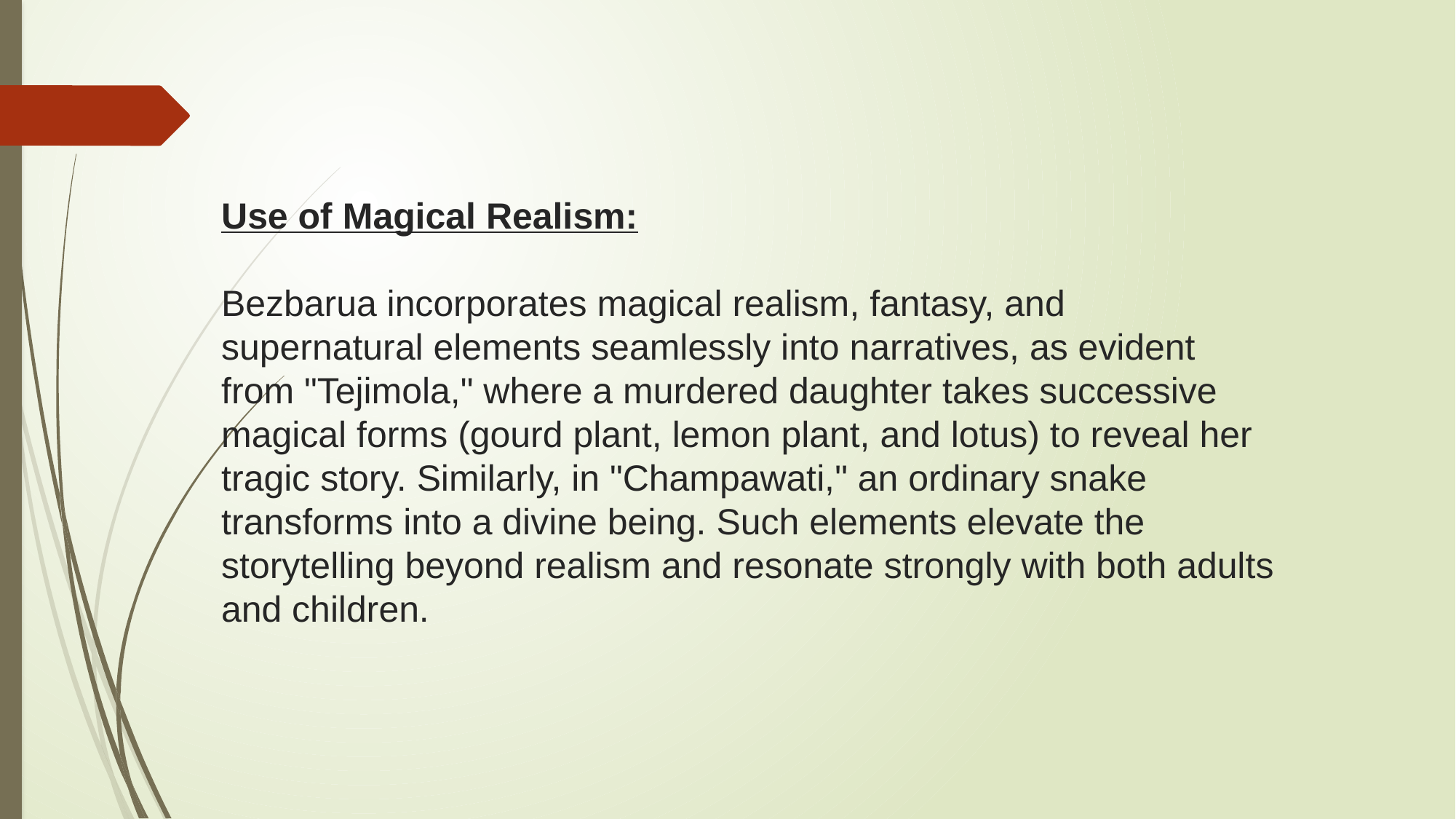

# Use of Magical Realism: Bezbarua incorporates magical realism, fantasy, and supernatural elements seamlessly into narratives, as evident from "Tejimola," where a murdered daughter takes successive magical forms (gourd plant, lemon plant, and lotus) to reveal her tragic story. Similarly, in "Champawati," an ordinary snake transforms into a divine being. Such elements elevate the storytelling beyond realism and resonate strongly with both adults and children.